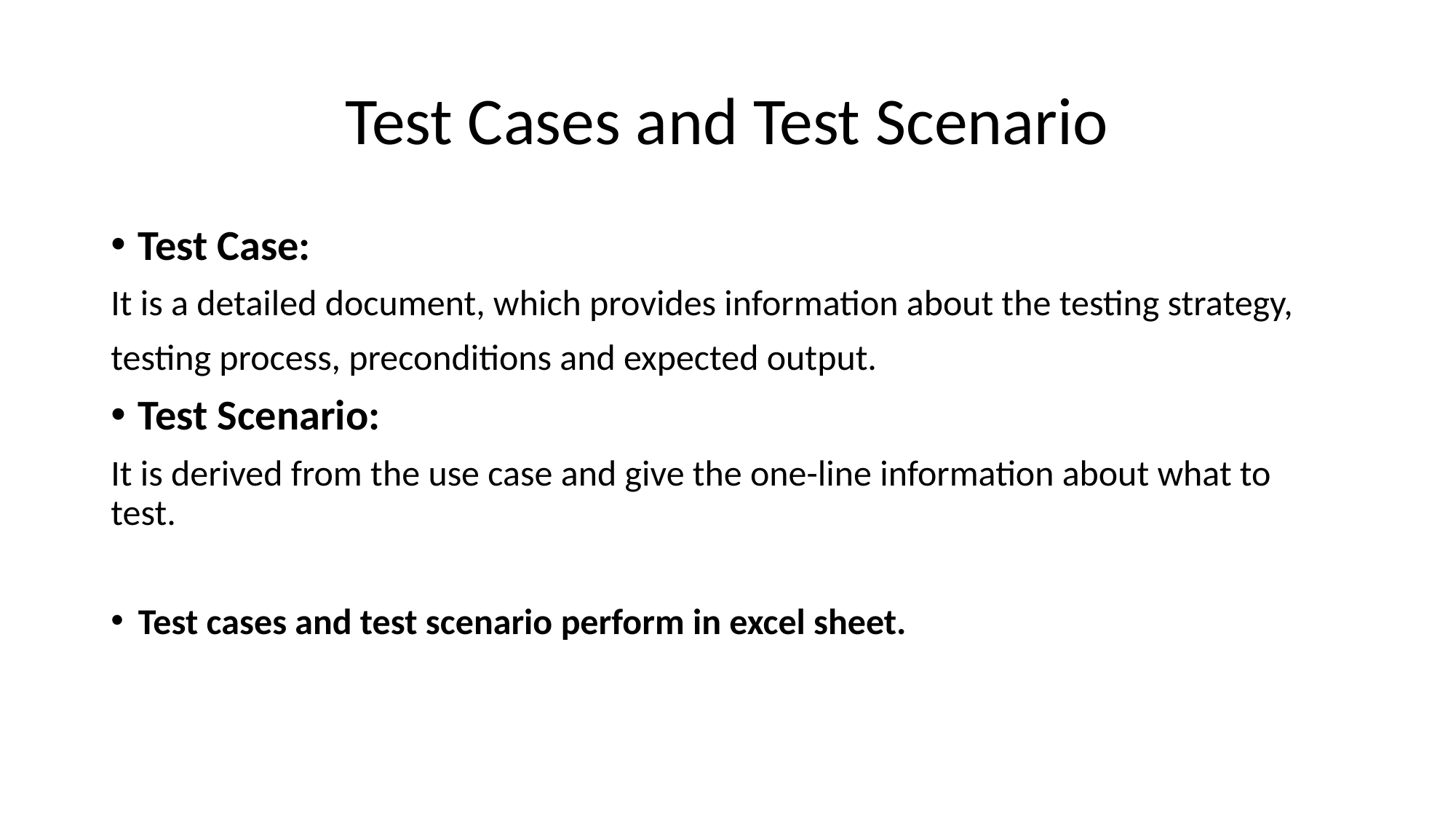

# Test Cases and Test Scenario
Test Case:
It is a detailed document, which provides information about the testing strategy,
testing process, preconditions and expected output.
Test Scenario:
It is derived from the use case and give the one-line information about what to test.

Test cases and test scenario perform in excel sheet.